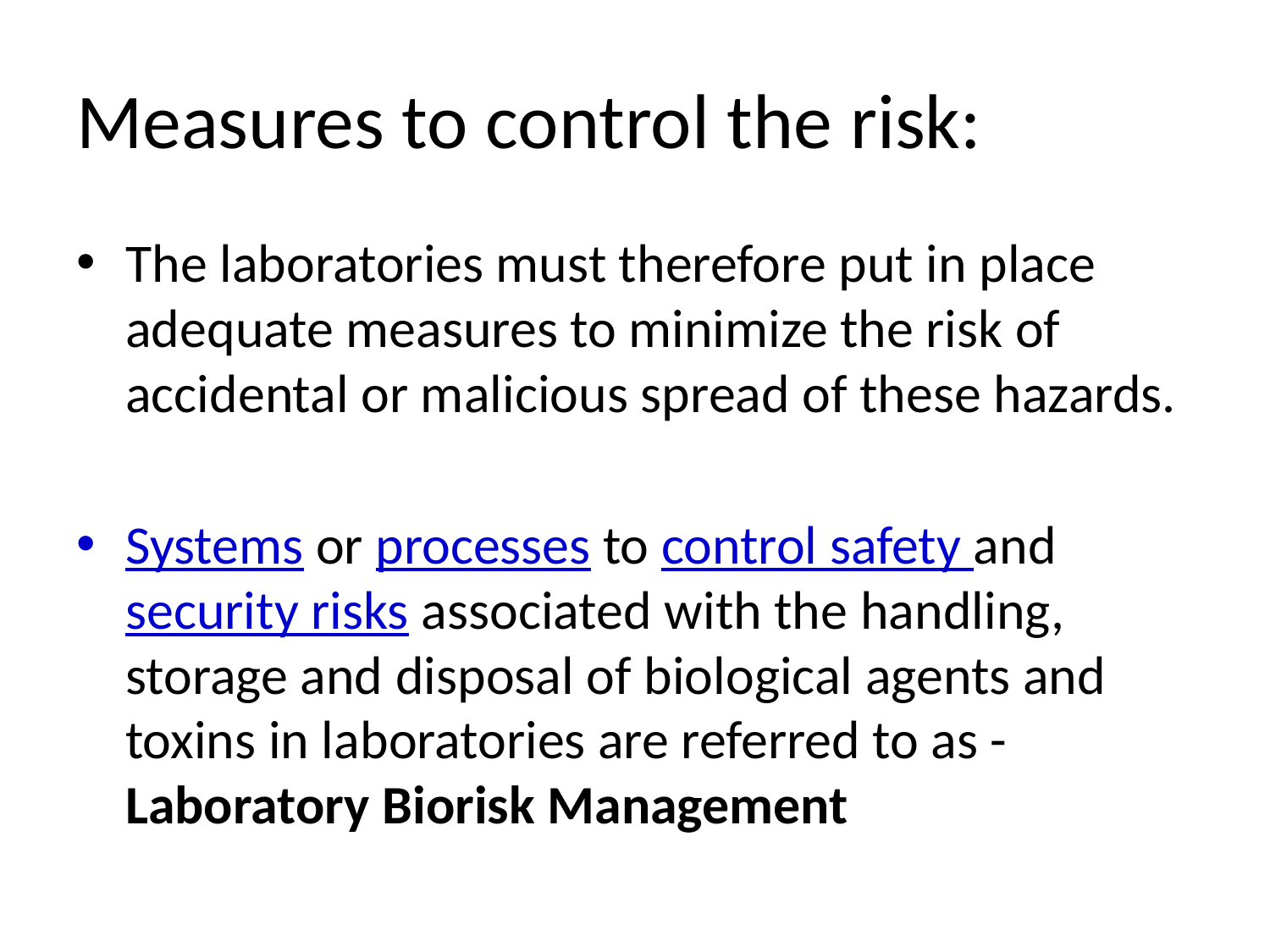

# Measures to control the risk:
The laboratories must therefore put in place adequate measures to minimize the risk of accidental or malicious spread of these hazards.

Systems or processes to control safety and security risks associated with the handling, storage and disposal of biological agents and toxins in laboratories are referred to as - Laboratory Biorisk Management